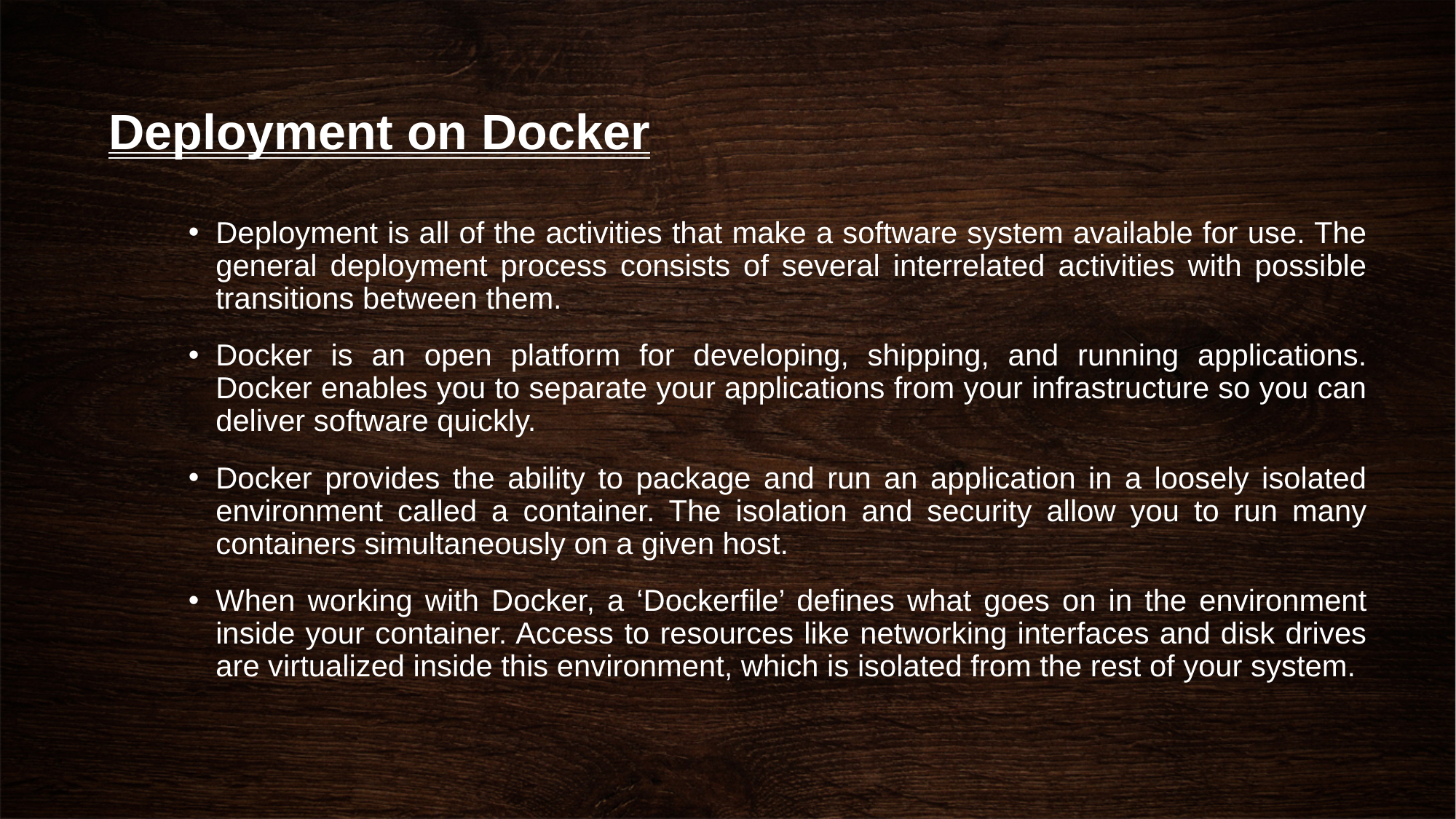

# Deployment on Docker
Deployment is all of the activities that make a software system available for use. The general deployment process consists of several interrelated activities with possible transitions between them.
Docker is an open platform for developing, shipping, and running applications. Docker enables you to separate your applications from your infrastructure so you can deliver software quickly.
Docker provides the ability to package and run an application in a loosely isolated environment called a container. The isolation and security allow you to run many containers simultaneously on a given host.
When working with Docker, a ‘Dockerfile’ defines what goes on in the environment inside your container. Access to resources like networking interfaces and disk drives are virtualized inside this environment, which is isolated from the rest of your system.